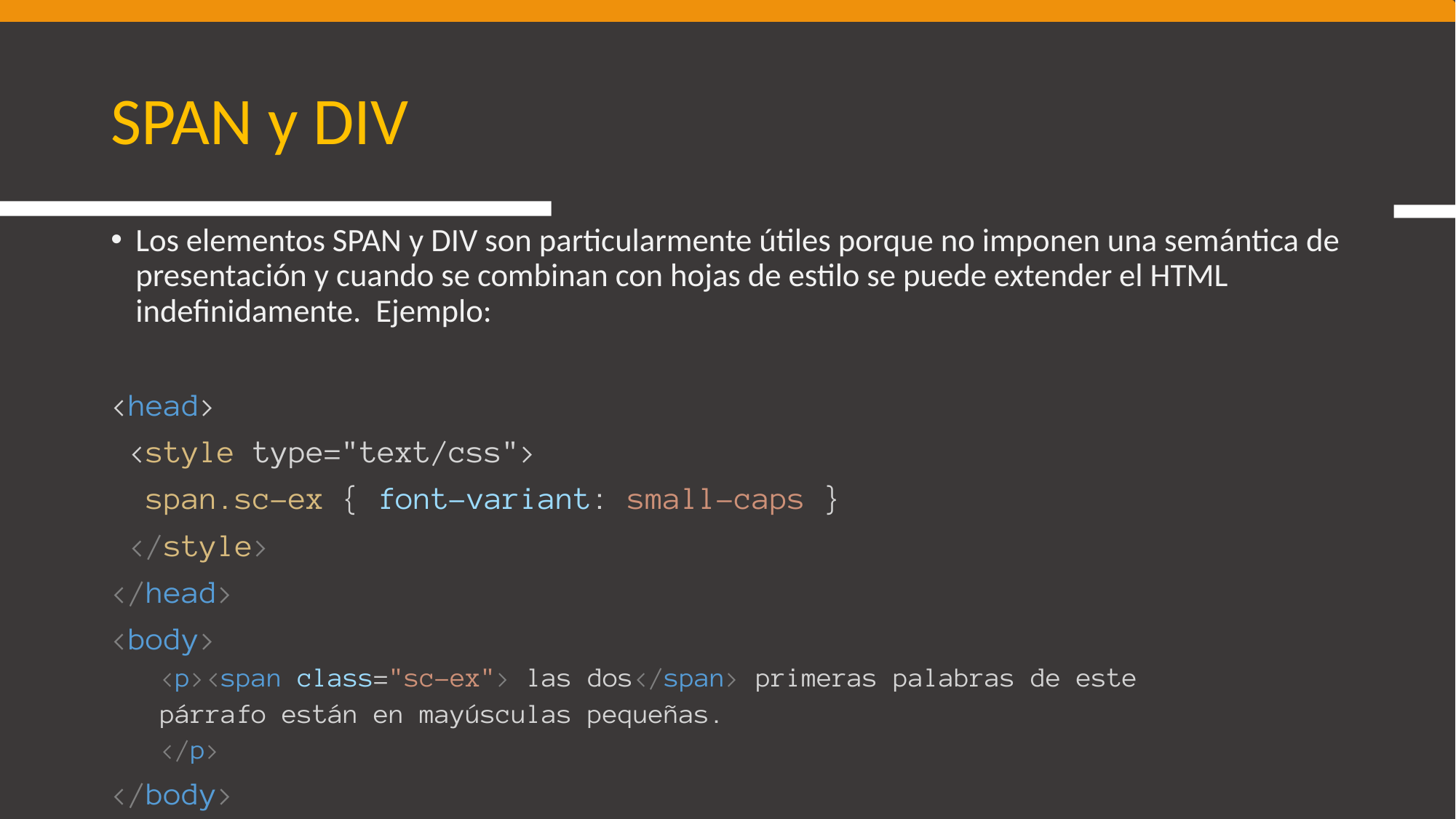

# SPAN y DIV
Los elementos SPAN y DIV son particularmente útiles porque no imponen una semántica de presentación y cuando se combinan con hojas de estilo se puede extender el HTML indefinidamente.  Ejemplo:

<head>
 <style type="text/css">
  span.sc-ex { font-variant: small-caps }
 </style>
</head>
<body>
<p><span class="sc-ex"> las dos</span> primeras palabras de este
párrafo están en mayúsculas pequeñas.
</p>
</body>